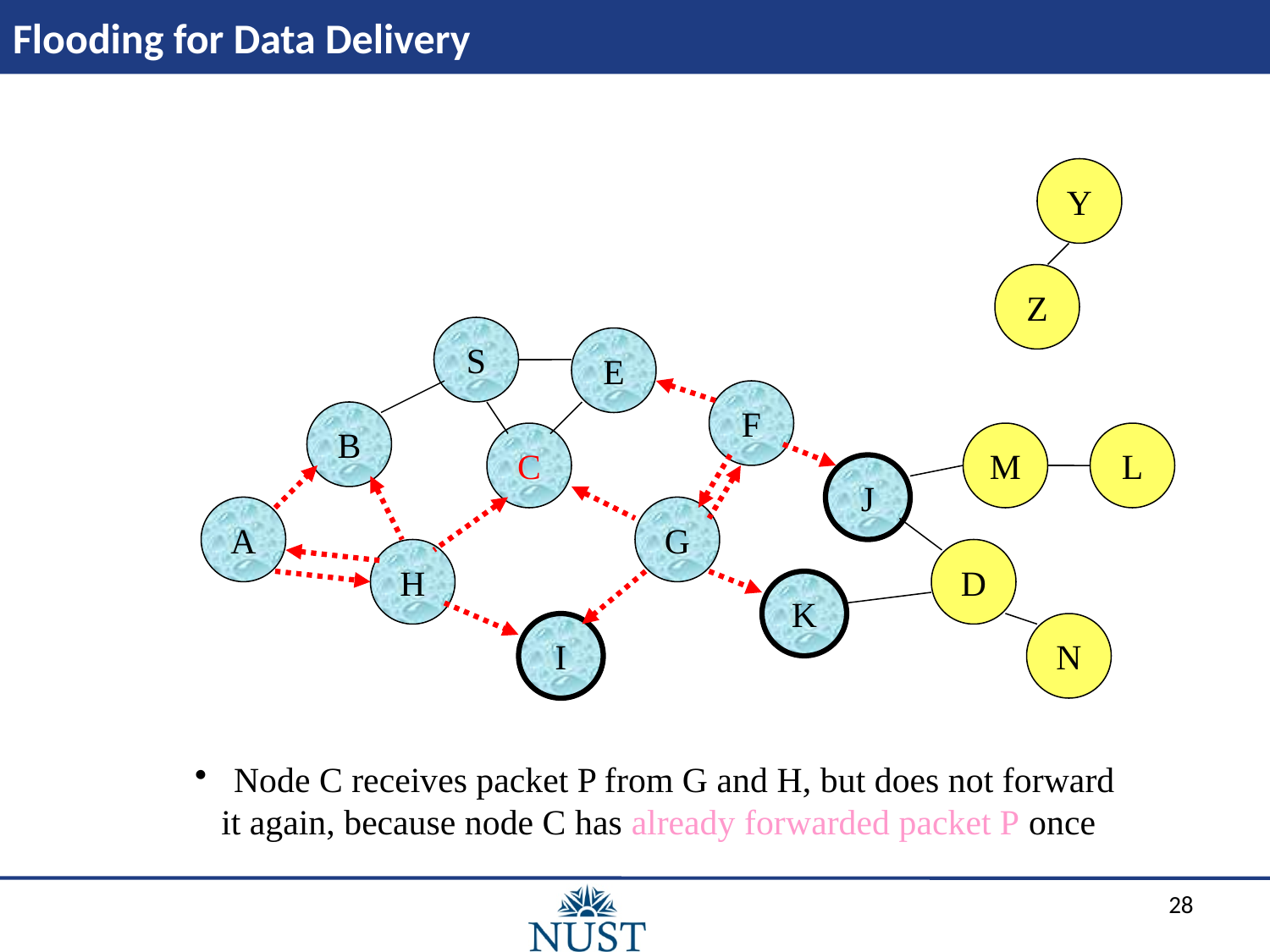

# Flooding for Data Delivery
Y

Z
S
E

F
B

C
M
L

J

A

G

H
D

K

I

N
 Node C receives packet P from G and H, but does not forward
   it again, because node C has already forwarded packet P once
28